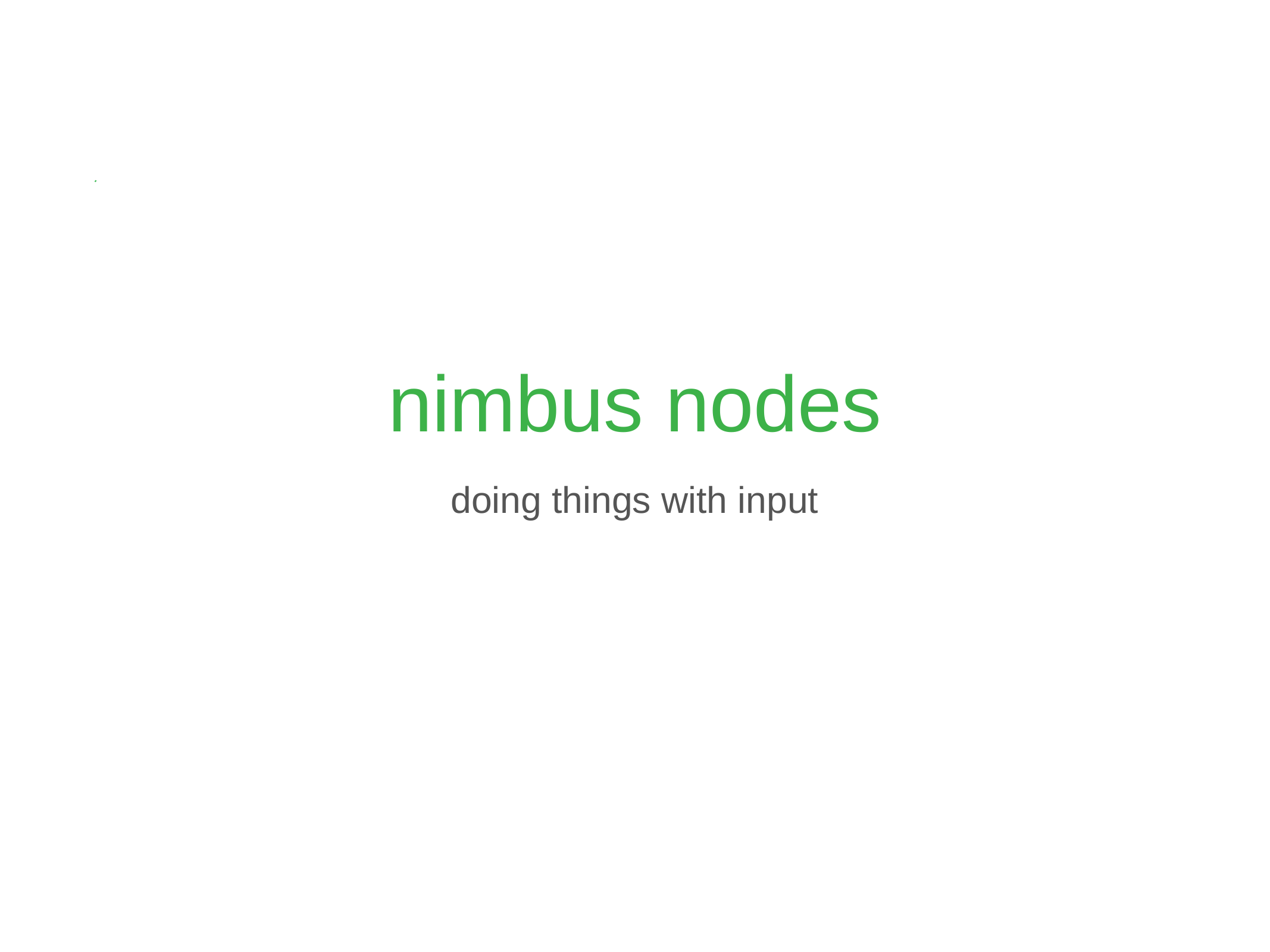

# nimbus nodes
doing things with input